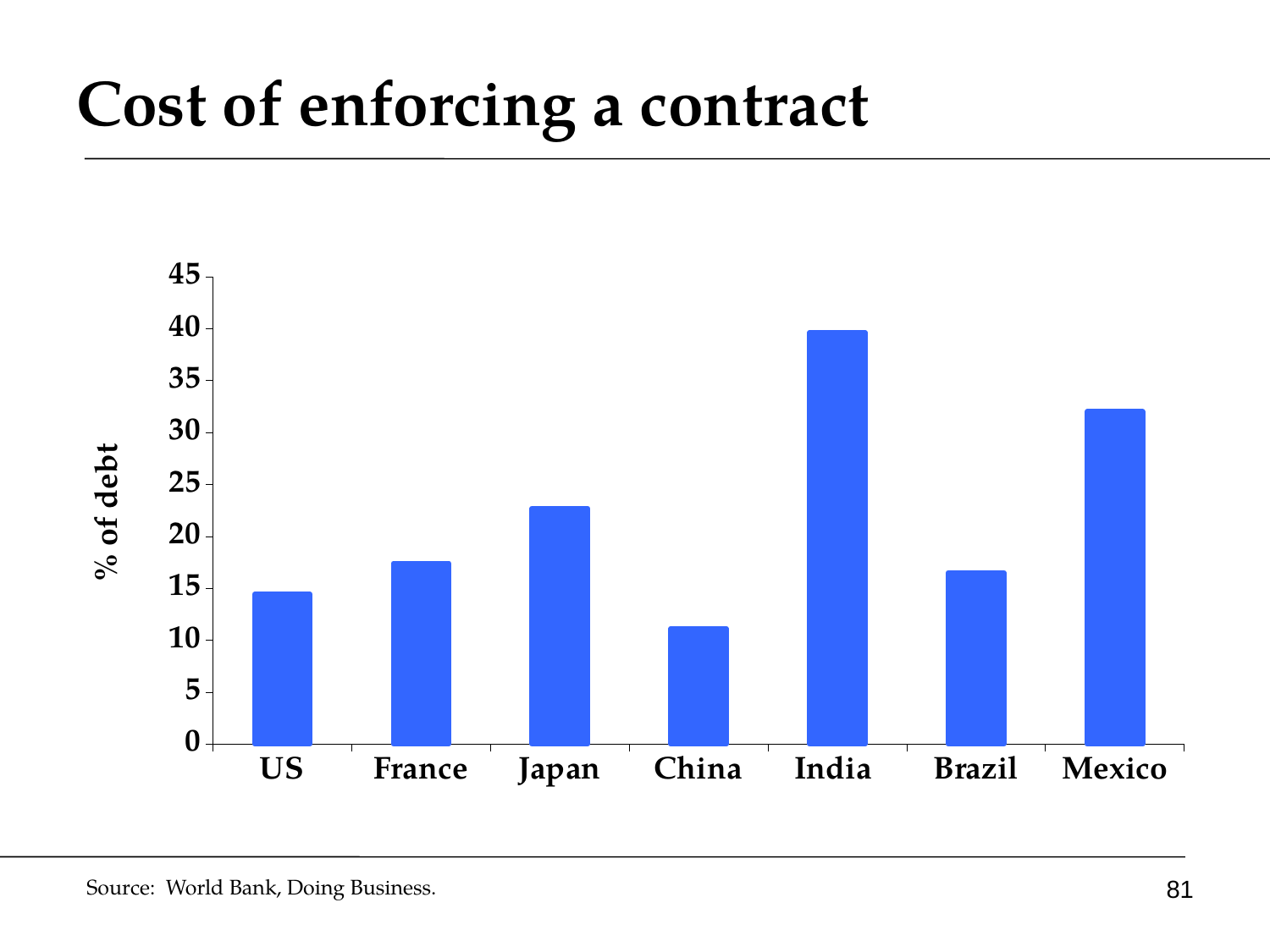

# Cost of enforcing a contract

### Chart

| Category | East |
|---|---|
| US | 14.4 |
| France | 17.4 |
| Japan | 22.7 |
| China | 11.1 |
| India  | 39.6 |
| Brazil | 16.5 |
| Mexico | 32.0 |
81
Source:  World Bank, Doing Business.